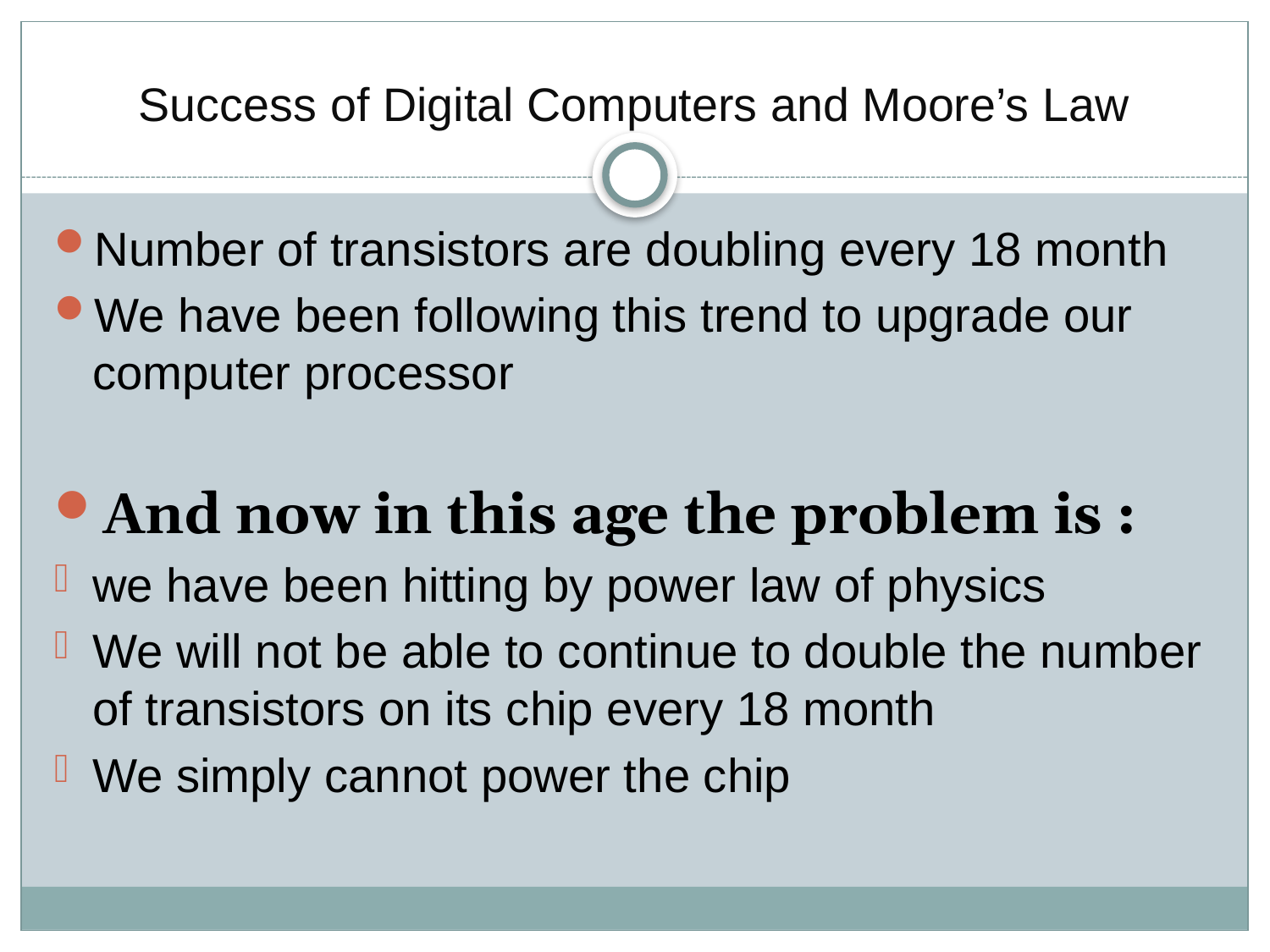

# Success of Digital Computers and Moore’s Law
Number of transistors are doubling every 18 month
We have been following this trend to upgrade our computer processor

And now in this age the problem is :
we have been hitting by power law of physics
We will not be able to continue to double the number of transistors on its chip every 18 month
We simply cannot power the chip